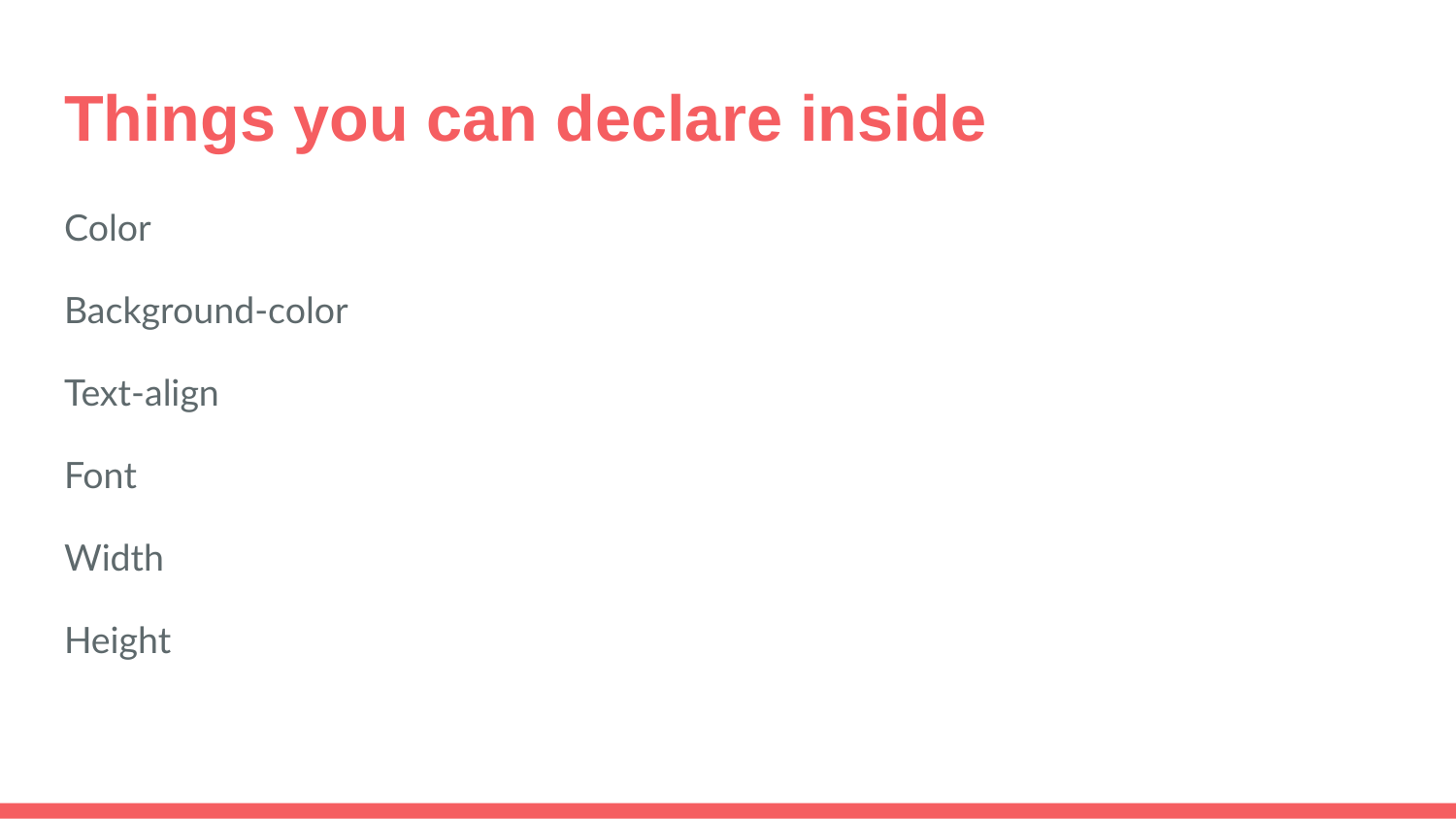

# Things you can declare inside
Color
Background-color
Text-align
Font
Width
Height